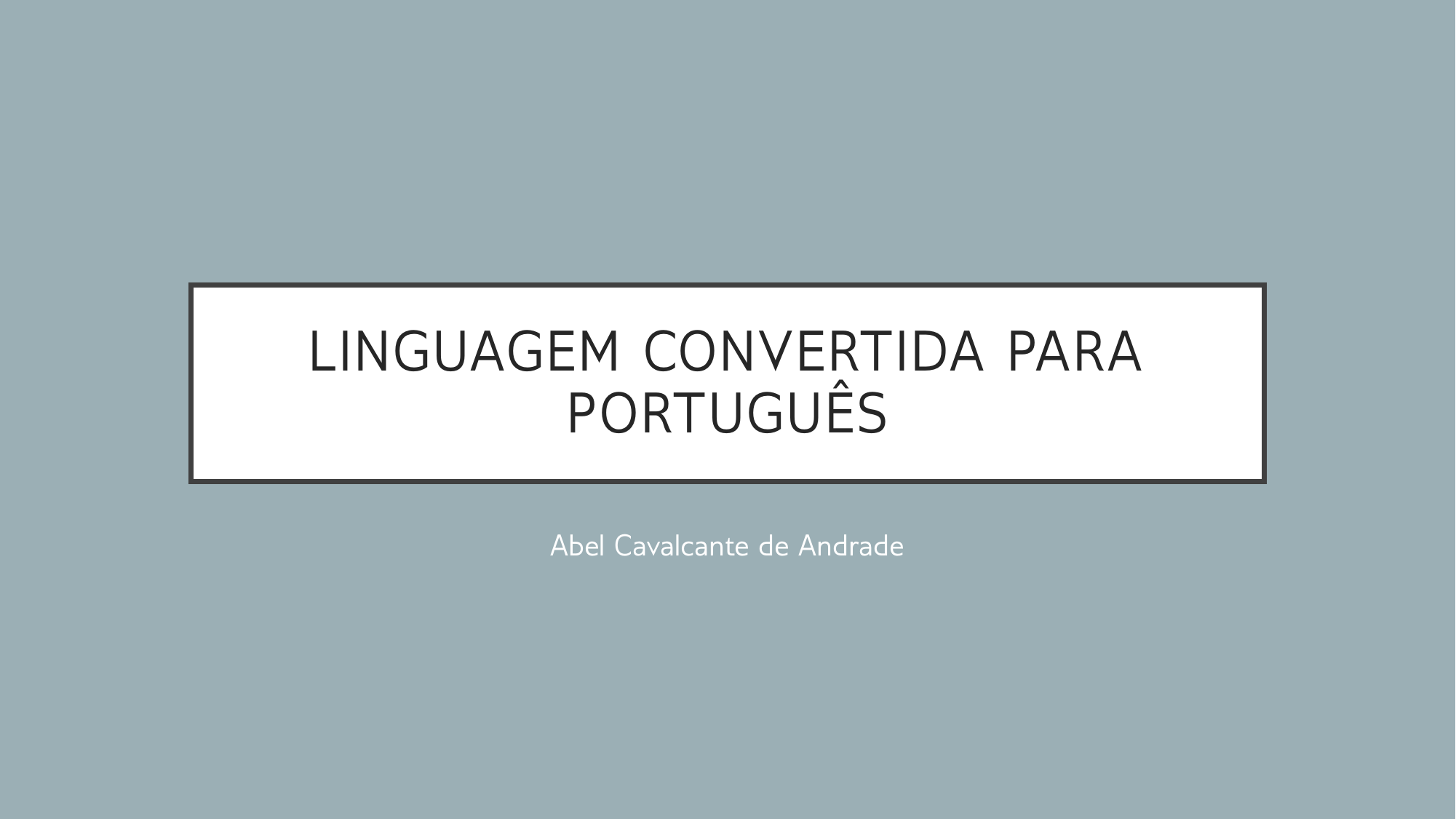

# Linguagem convertida para português
Abel Cavalcante de Andrade